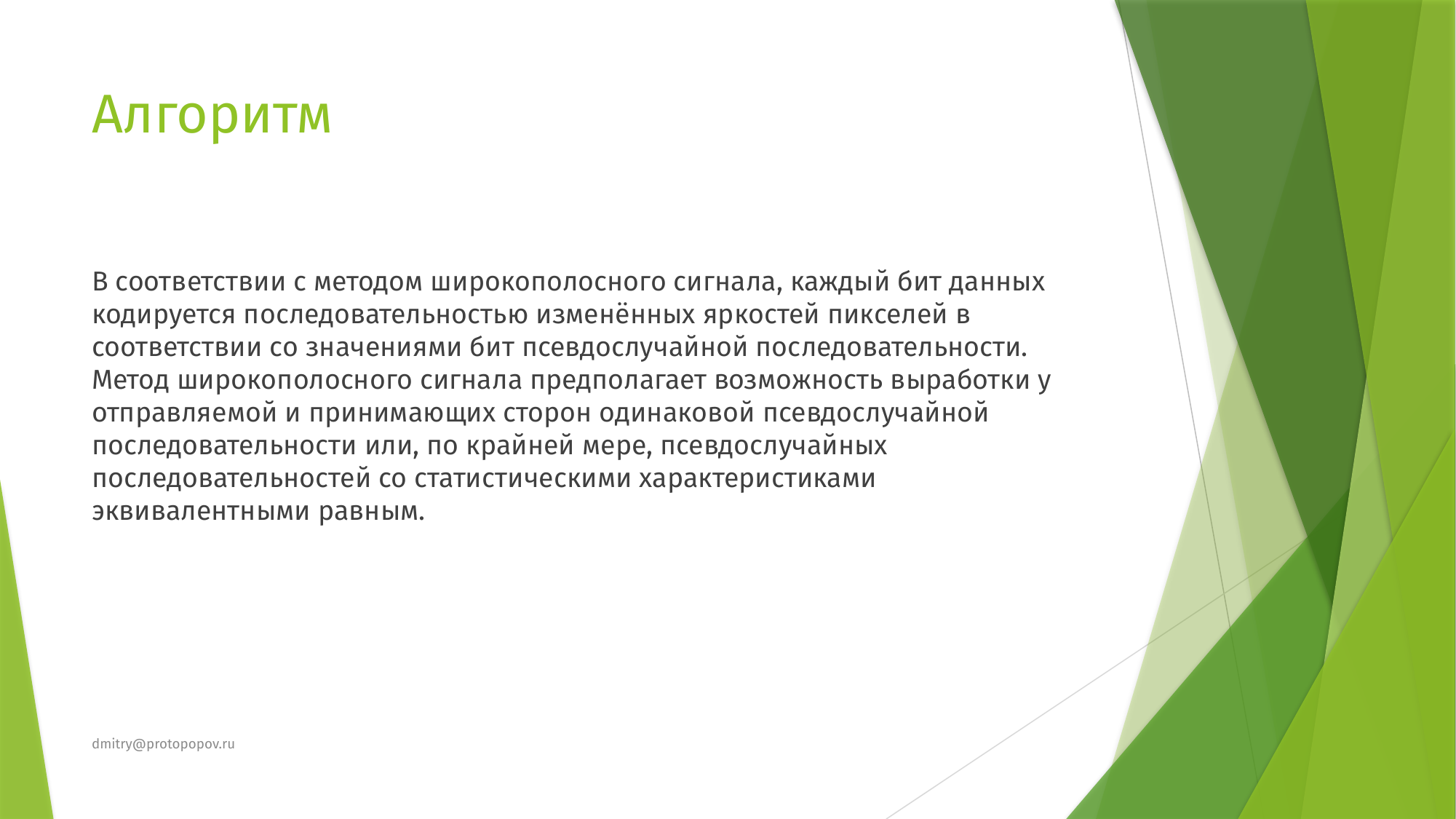

# Алгоритм
В соответствии с методом широкополосного сигнала, каждый бит данных кодируется последовательностью изменённых яркостей пикселей в соответствии со значениями бит псевдослучайной последовательности. Метод широкополосного сигнала предполагает возможность выработки у отправляемой и принимающих сторон одинаковой псевдослучайной последовательности или, по крайней мере, псевдослучайных последовательностей со статистическими характеристиками эквивалентными равным.
dmitry@protopopov.ru